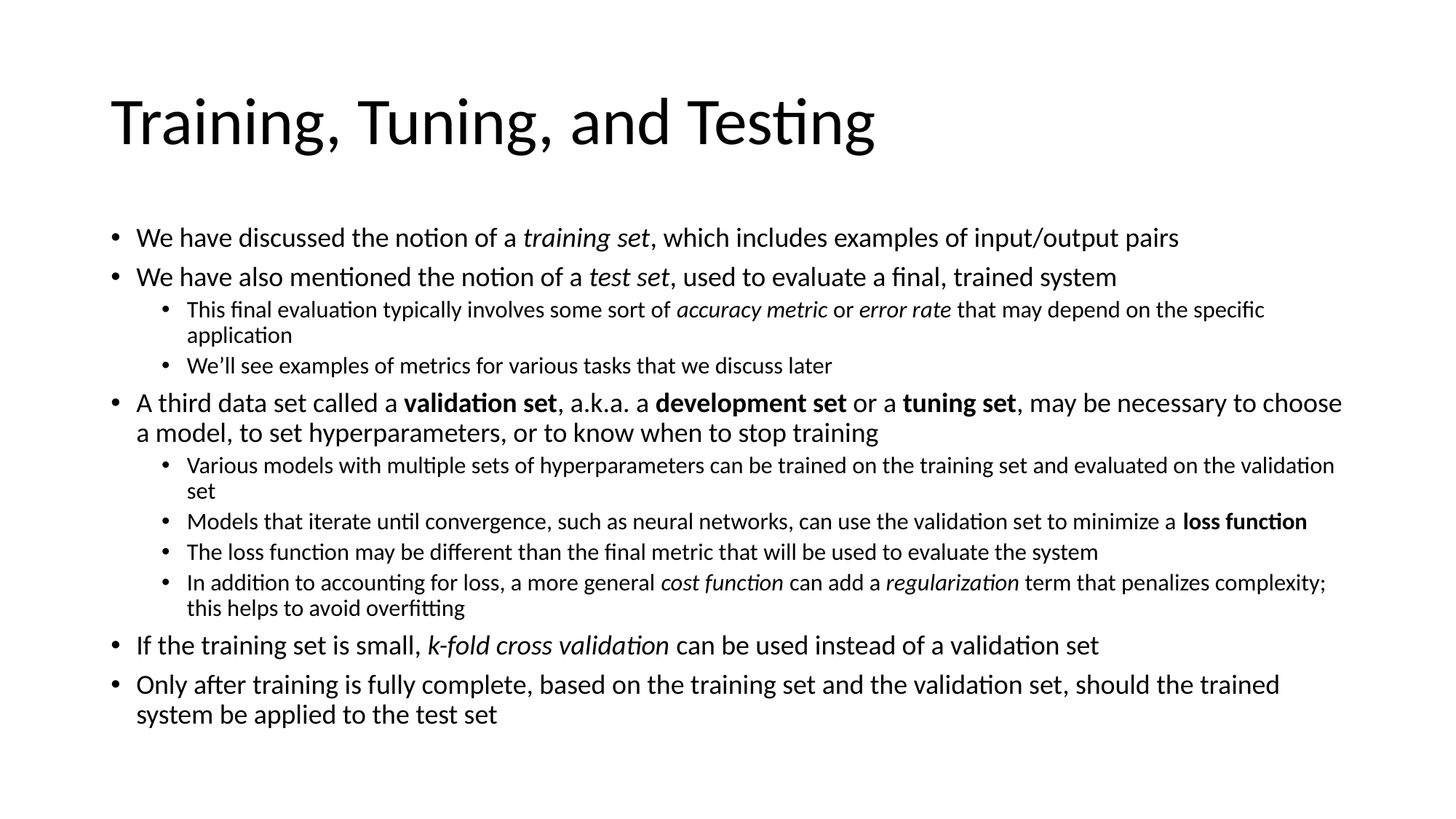

# Training, Tuning, and Testing
We have discussed the notion of a training set, which includes examples of input/output pairs
We have also mentioned the notion of a test set, used to evaluate a final, trained system
This final evaluation typically involves some sort of accuracy metric or error rate that may depend on the specific application
We’ll see examples of metrics for various tasks that we discuss later
A third data set called a validation set, a.k.a. a development set or a tuning set, may be necessary to choose a model, to set hyperparameters, or to know when to stop training
Various models with multiple sets of hyperparameters can be trained on the training set and evaluated on the validation set
Models that iterate until convergence, such as neural networks, can use the validation set to minimize a loss function
The loss function may be different than the final metric that will be used to evaluate the system
In addition to accounting for loss, a more general cost function can add a regularization term that penalizes complexity; this helps to avoid overfitting
If the training set is small, k-fold cross validation can be used instead of a validation set
Only after training is fully complete, based on the training set and the validation set, should the trained system be applied to the test set